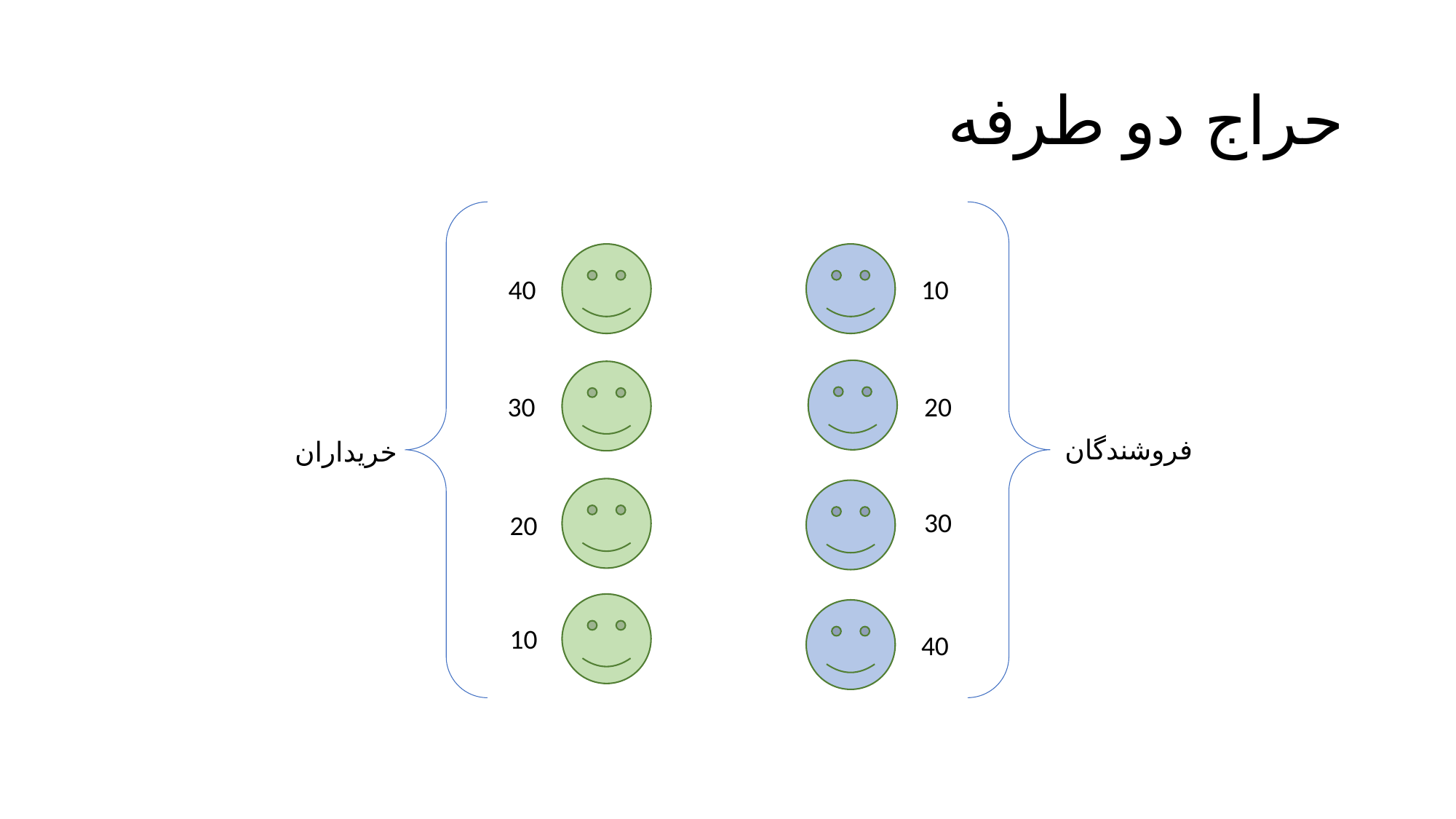

# حراج دو طرفه

40
10

30
20
فروشندگان
خریداران

30
20

10
40